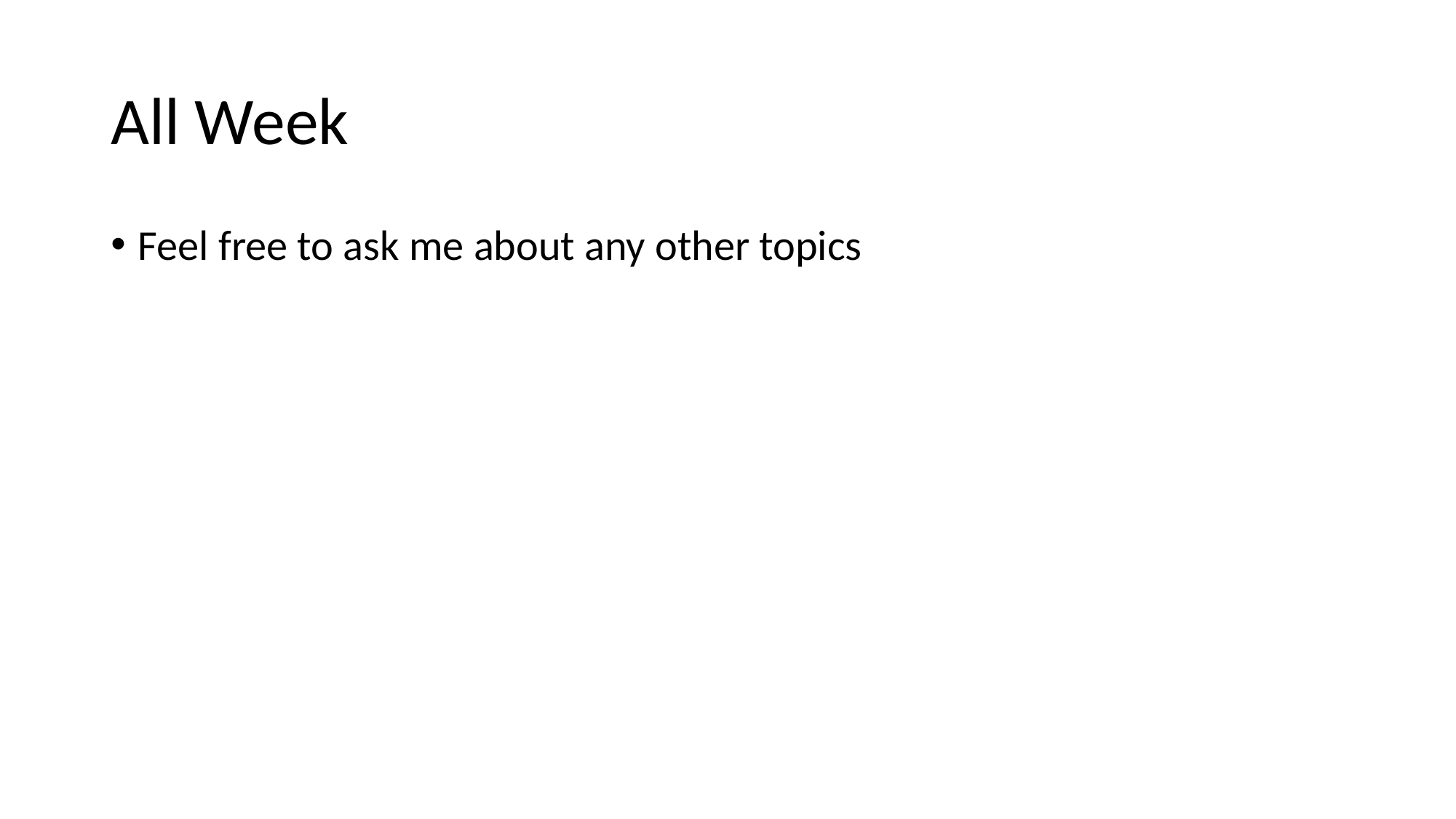

# All Week
Feel free to ask me about any other topics